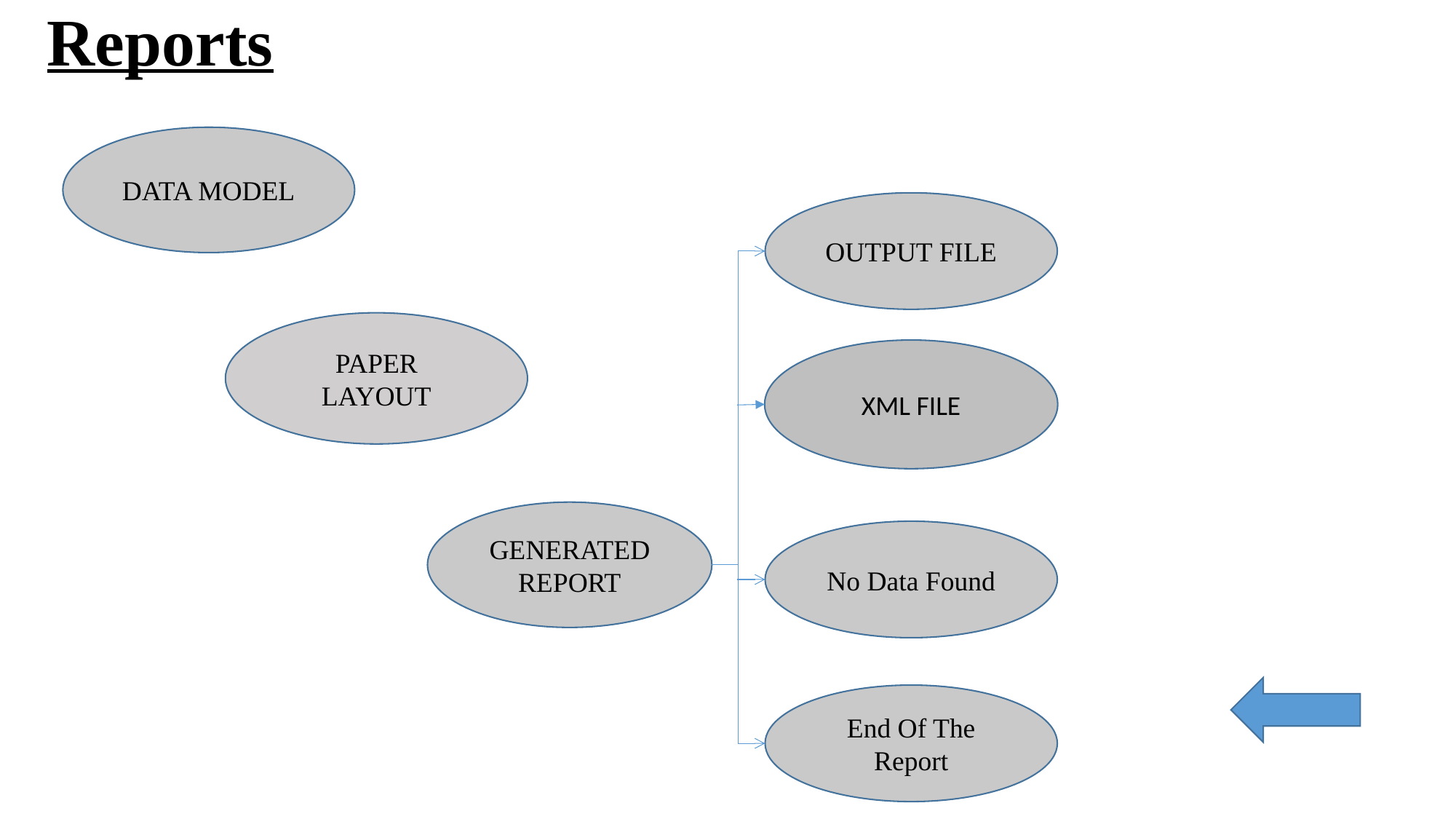

Reports
DATA MODEL
OUTPUT FILE
PAPER LAYOUT
XML FILE
GENERATED REPORT
No Data Found

End Of The Report